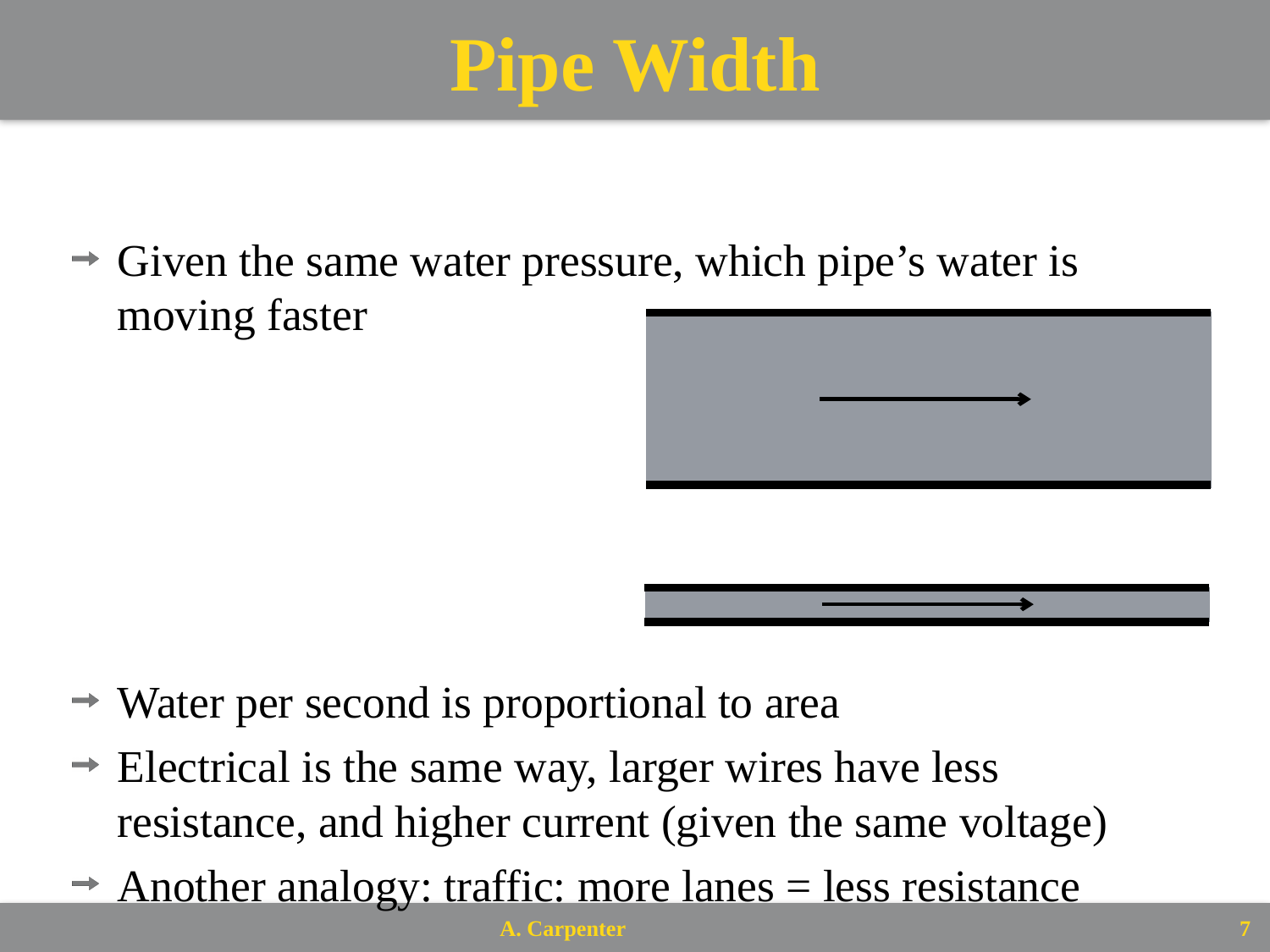

# Pipe Width
Given the same water pressure, which pipe’s water is moving faster

Water per second is proportional to area
Electrical is the same way, larger wires have less resistance, and higher current (given the same voltage)
Another analogy: traffic: more lanes = less resistance
7